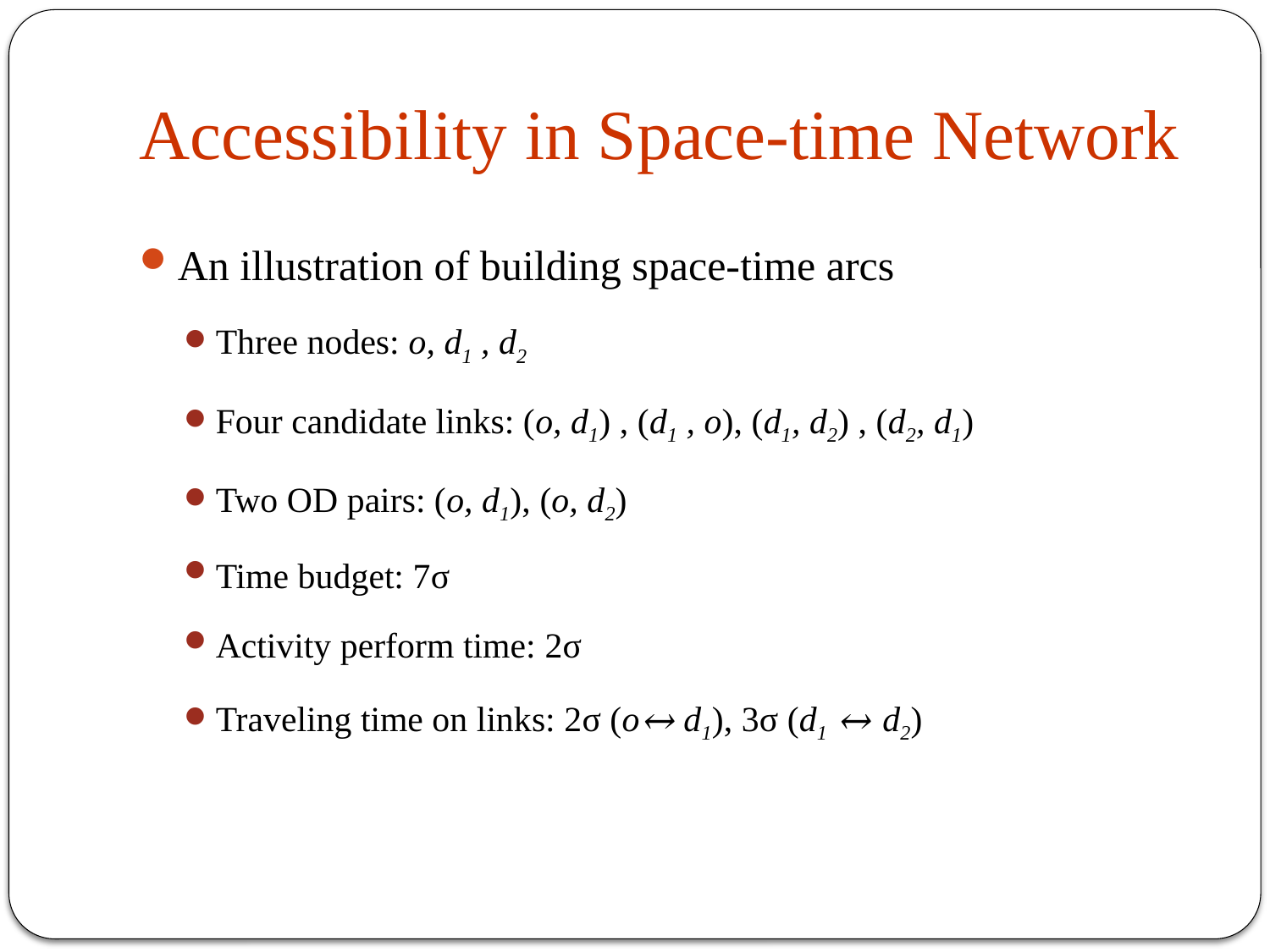

# Accessibility in Space-time Network
An illustration of building space-time arcs
Three nodes: o, d1 , d2
Four candidate links: (o, d1) , (d1 , o), (d1, d2) , (d2, d1)
Two OD pairs: (o, d1), (o, d2)
Time budget: 7σ
Activity perform time: 2σ
Traveling time on links: 2σ (o↔ d1), 3σ (d1 ↔ d2)